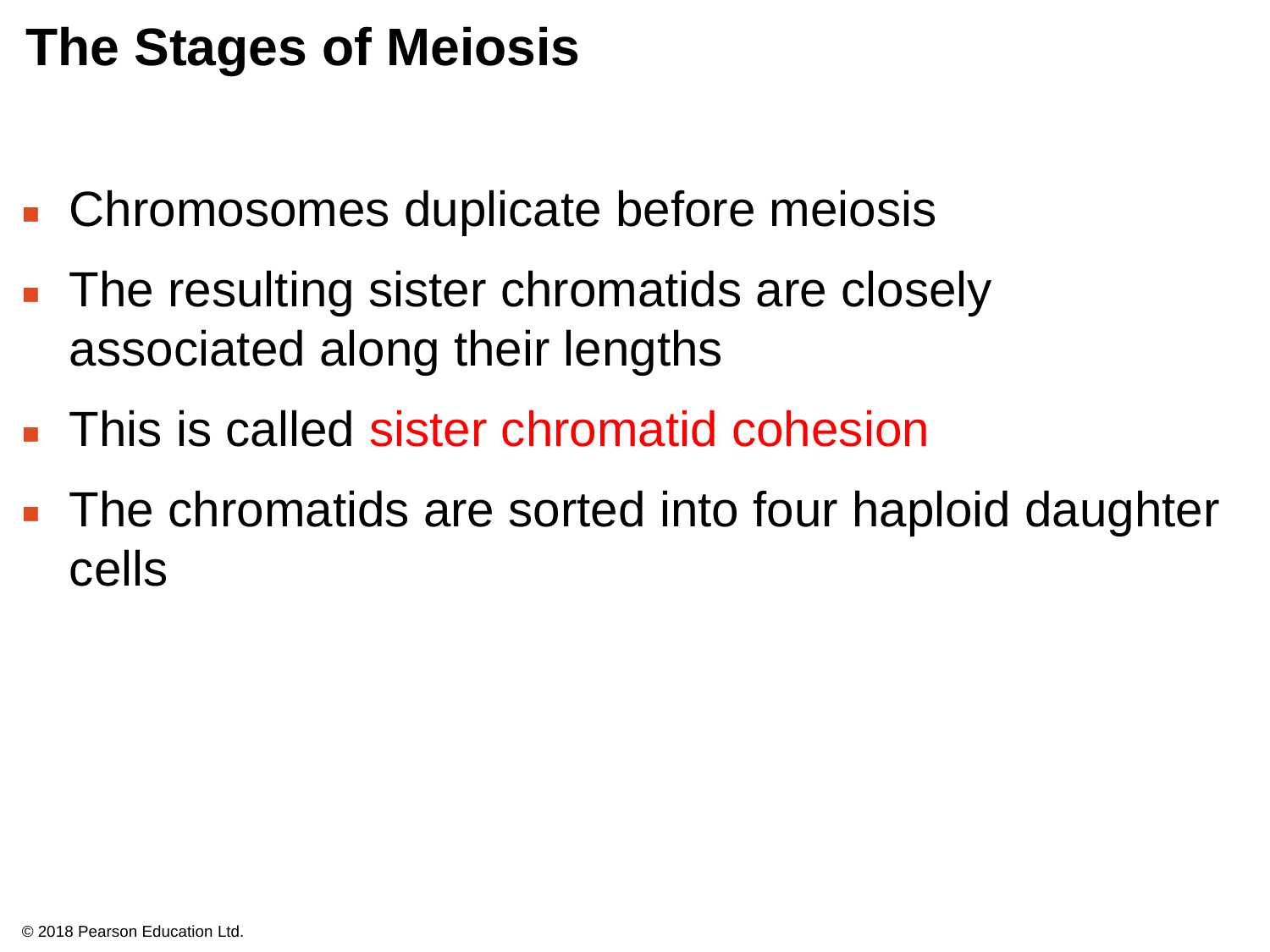

# The Stages of Meiosis
Chromosomes duplicate before meiosis
The resulting sister chromatids are closely associated along their lengths
This is called sister chromatid cohesion
The chromatids are sorted into four haploid daughter cells
© 2018 Pearson Education Ltd.